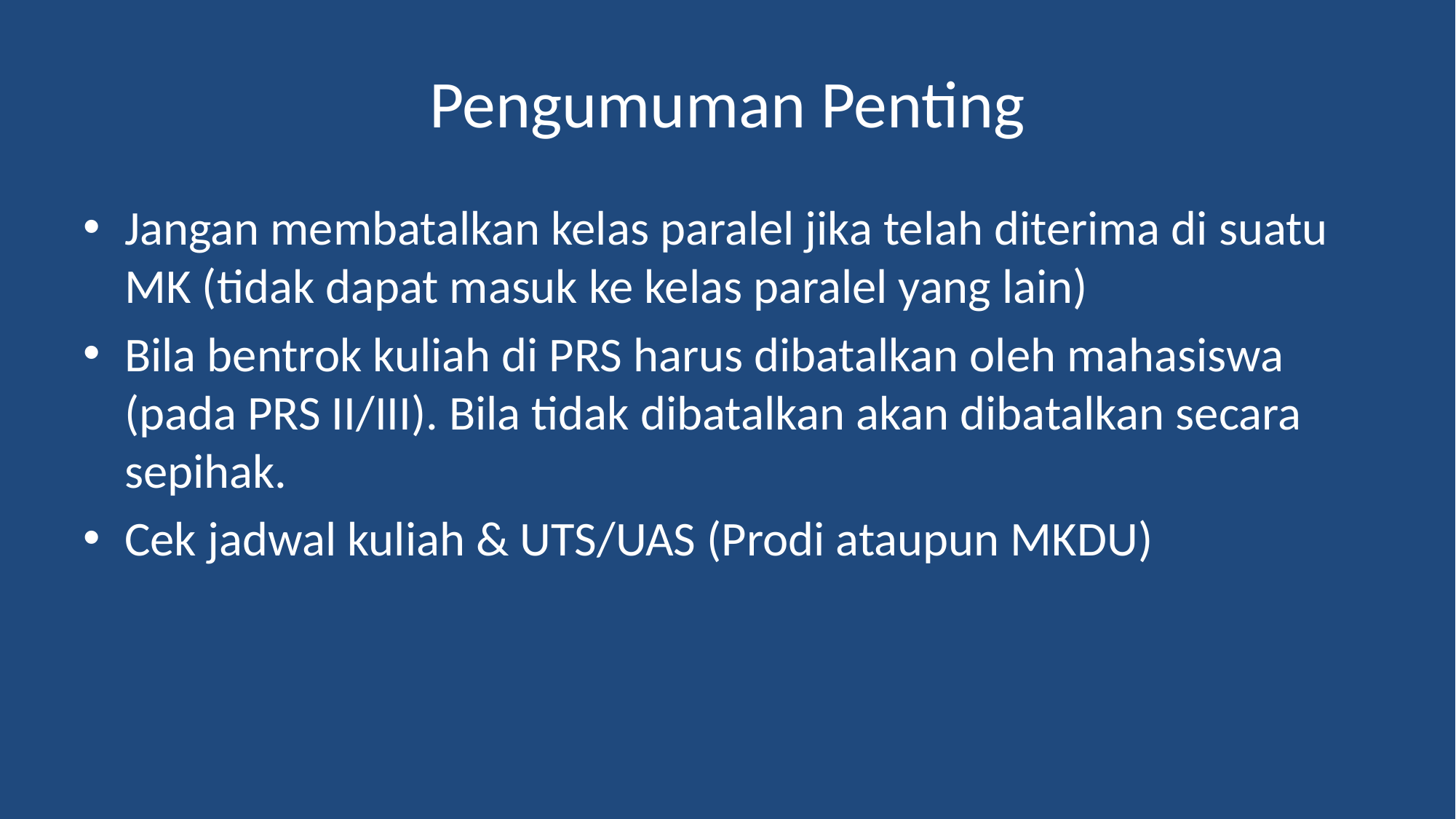

# Pengumuman Penting
Jangan membatalkan kelas paralel jika telah diterima di suatu MK (tidak dapat masuk ke kelas paralel yang lain)
Bila bentrok kuliah di PRS harus dibatalkan oleh mahasiswa (pada PRS II/III). Bila tidak dibatalkan akan dibatalkan secara sepihak.
Cek jadwal kuliah & UTS/UAS (Prodi ataupun MKDU)